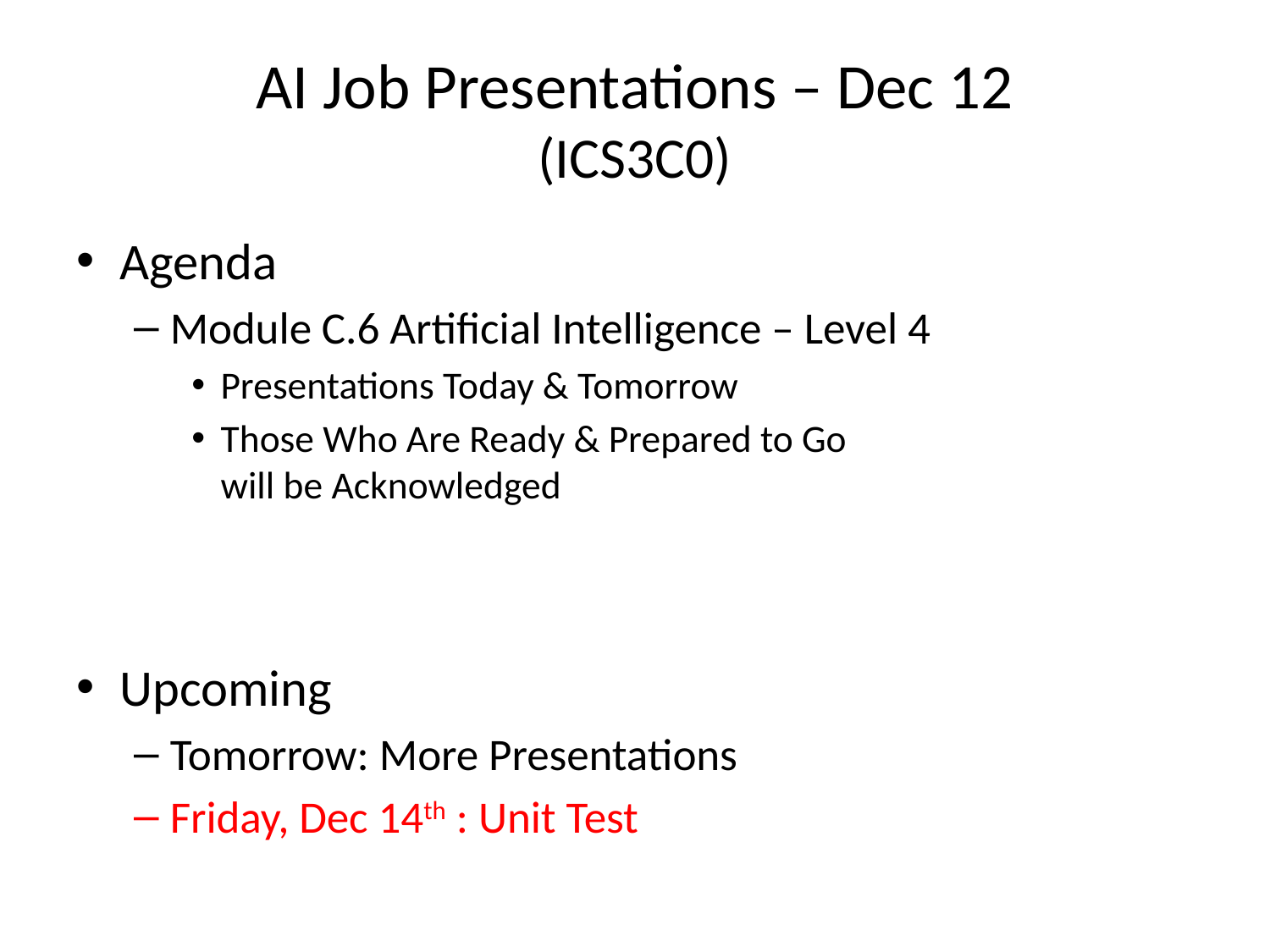

# AI Job Presentations – Dec 12 (ICS3C0)
Agenda
Module C.6 Artificial Intelligence – Level 4
Presentations Today & Tomorrow
Those Who Are Ready & Prepared to Go
will be Acknowledged

Upcoming
Tomorrow: More Presentations
Friday, Dec 14th : Unit Test